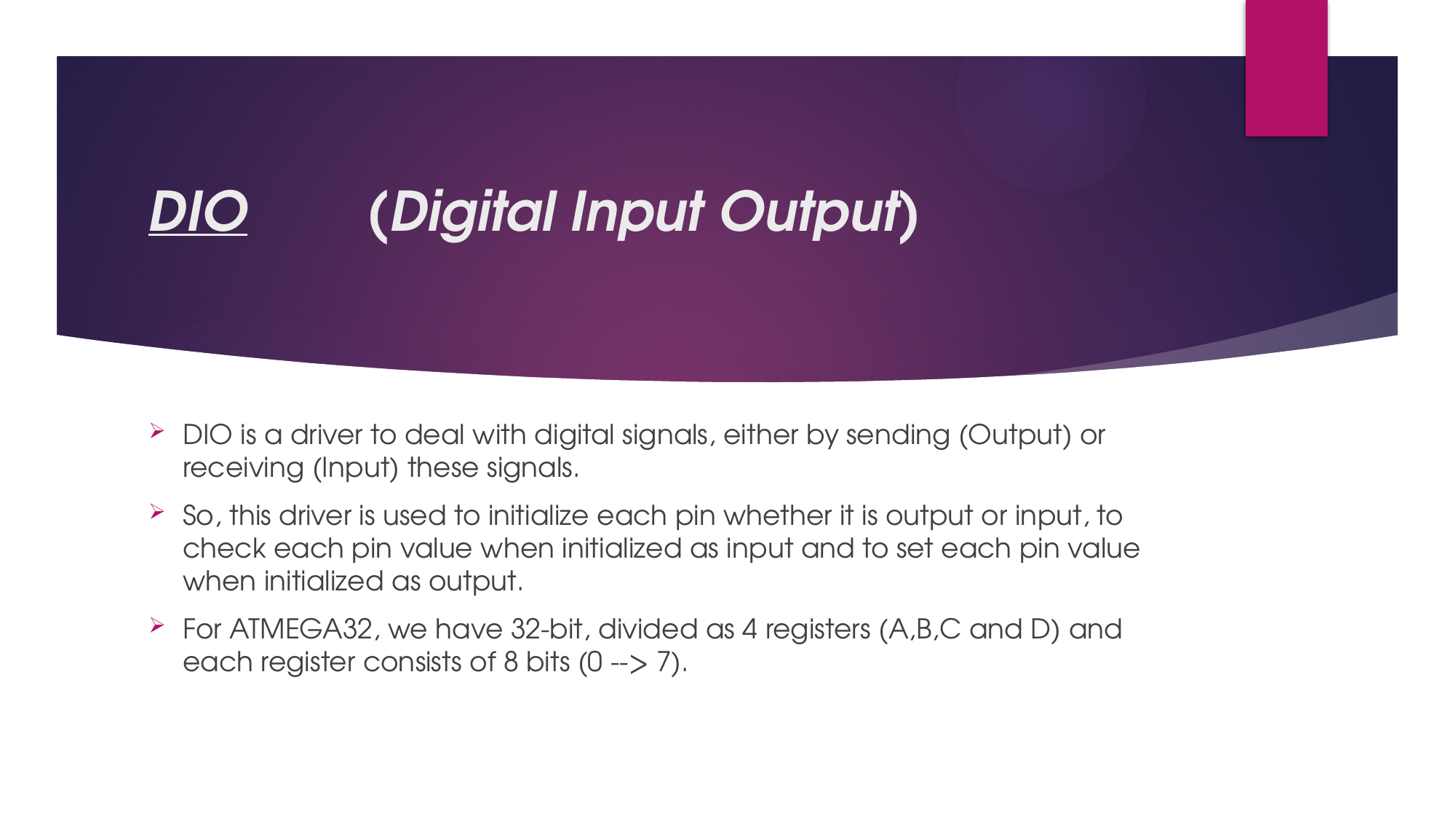

# DIO		(Digital Input Output)
DIO is a driver to deal with digital signals, either by sending (Output) or receiving (Input) these signals.
So, this driver is used to initialize each pin whether it is output or input, to check each pin value when initialized as input and to set each pin value when initialized as output.
For ATMEGA32, we have 32-bit, divided as 4 registers (A,B,C and D) and each register consists of 8 bits (0 --> 7).